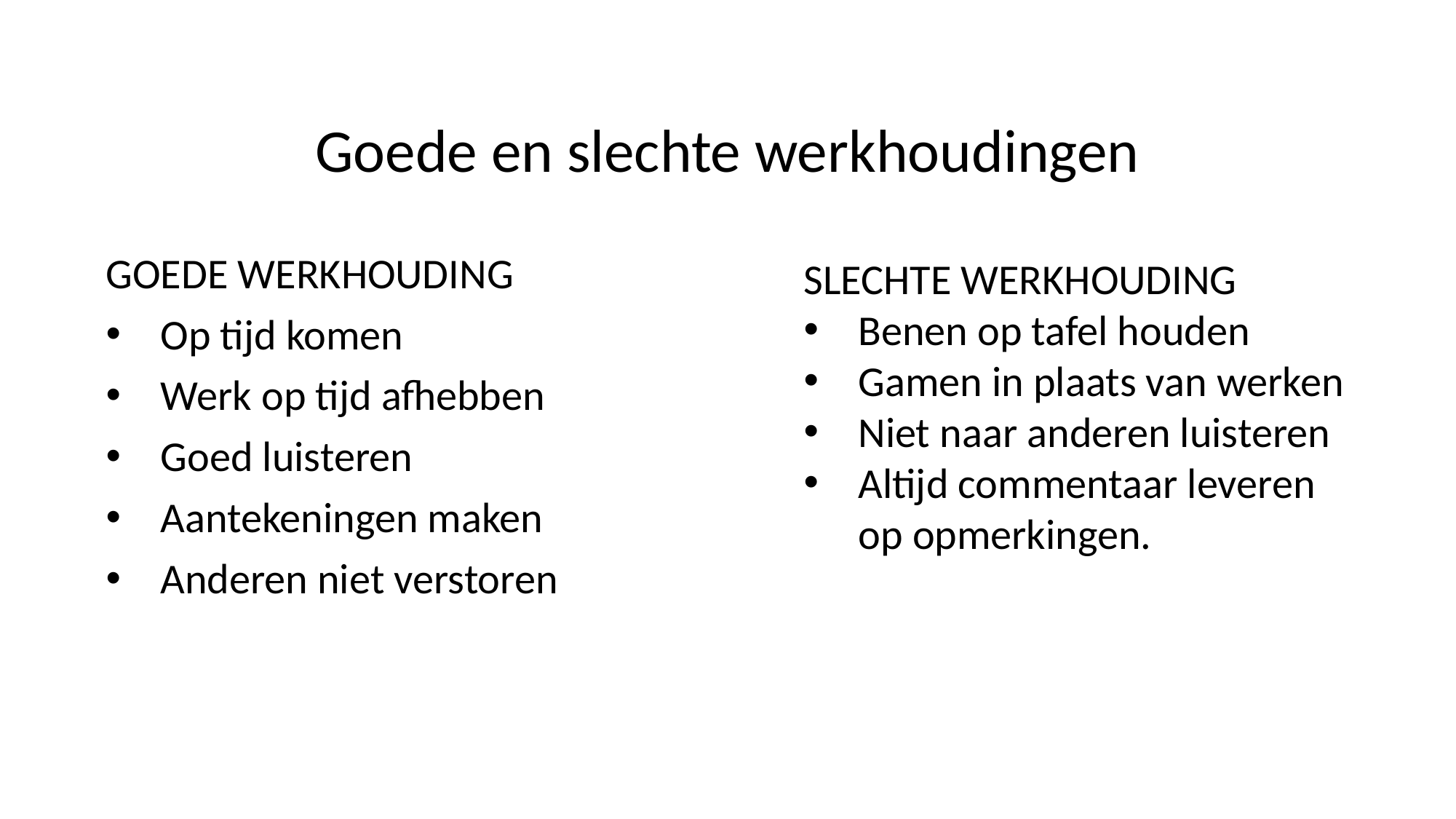

# Goede en slechte werkhoudingen
GOEDE WERKHOUDING
Op tijd komen
Werk op tijd afhebben
Goed luisteren
Aantekeningen maken
Anderen niet verstoren

SLECHTE WERKHOUDING
Benen op tafel houden
Gamen in plaats van werken
Niet naar anderen luisteren
Altijd commentaar leveren op opmerkingen.